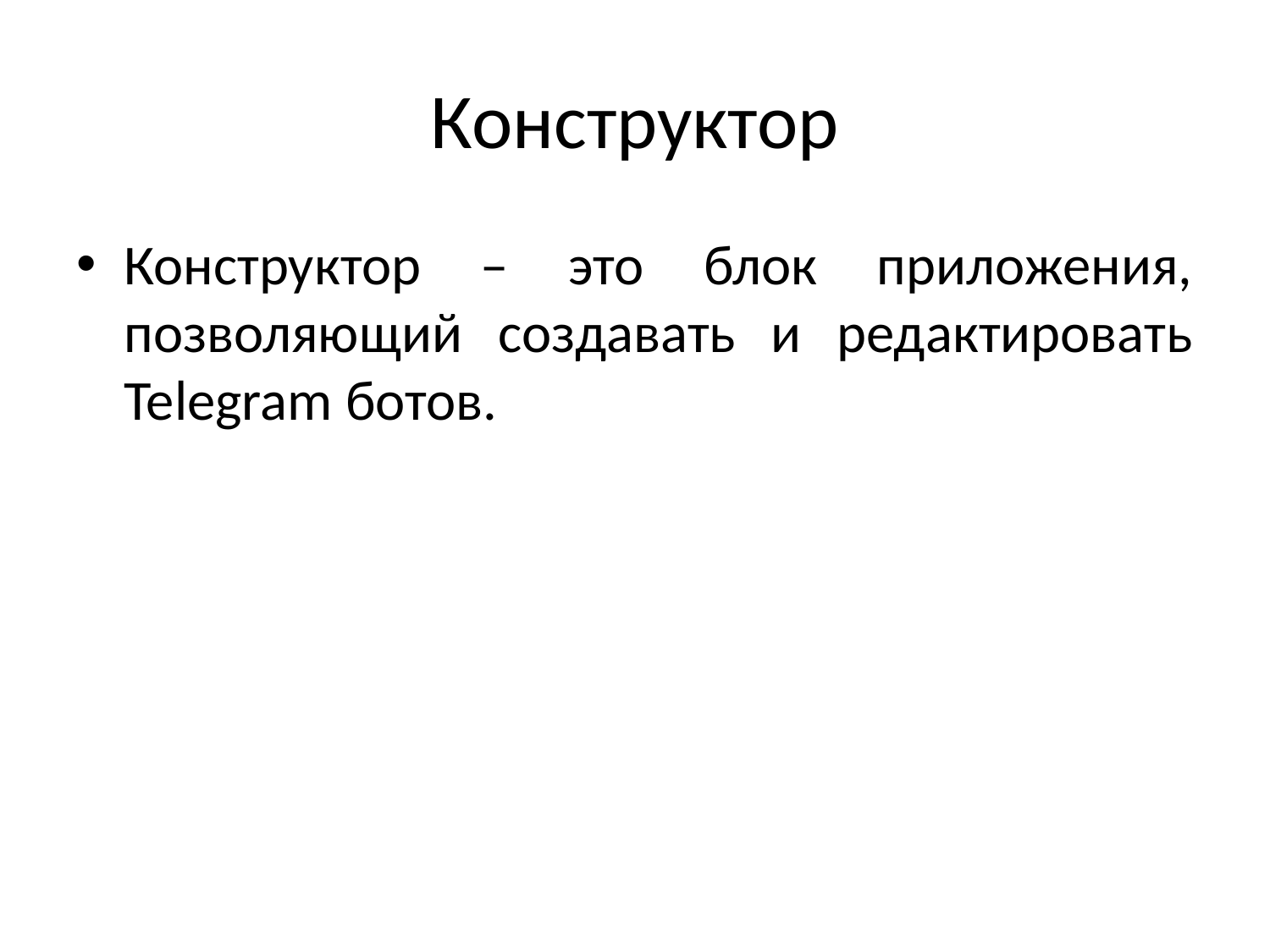

# Конструктор
Конструктор – это блок приложения, позволяющий создавать и редактировать Telegram ботов.